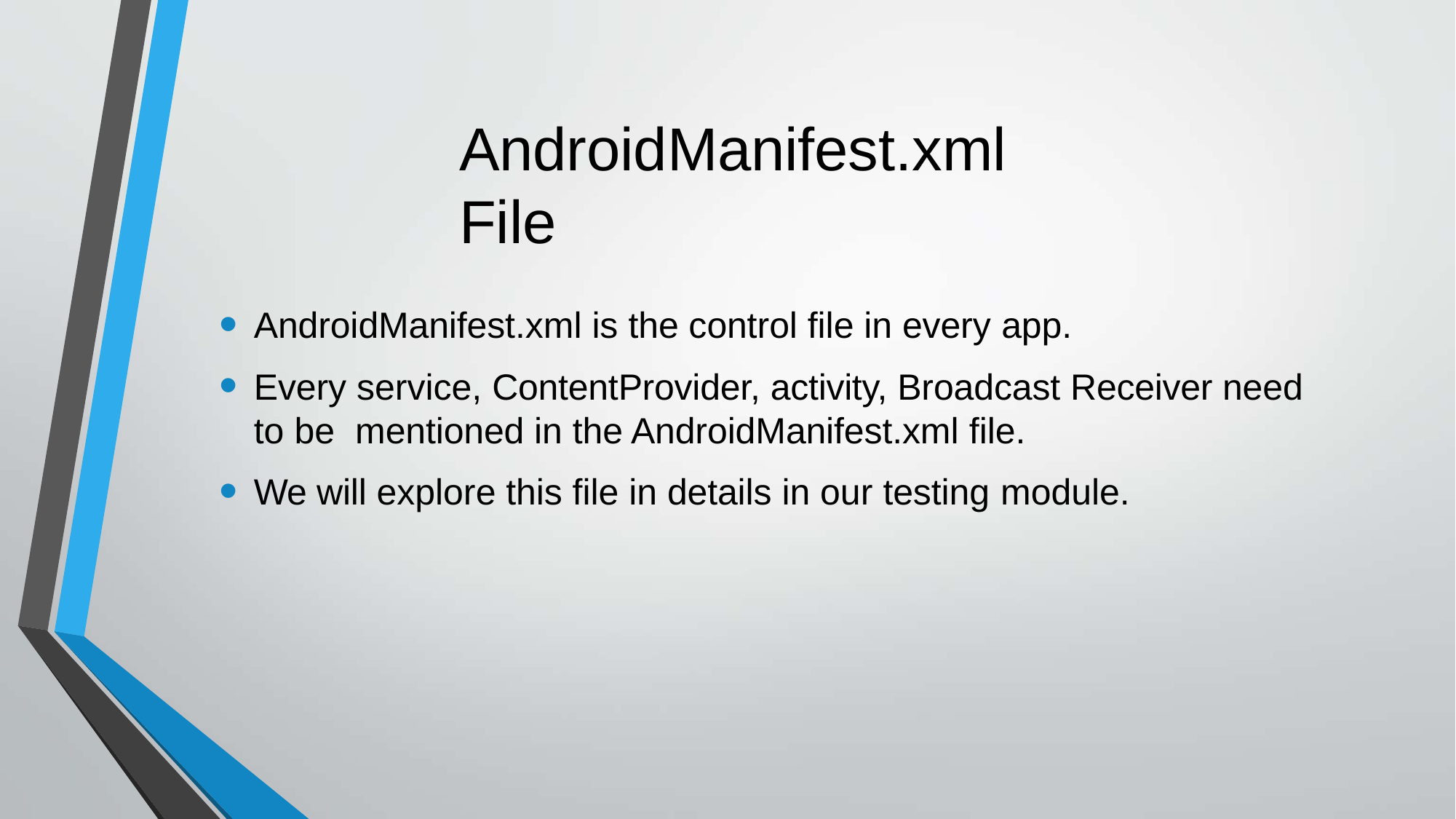

# AndroidManifest.xml File
AndroidManifest.xml is the control file in every app.
Every service, ContentProvider, activity, Broadcast Receiver need to be  mentioned in the AndroidManifest.xml file.
We will explore this file in details in our testing module.